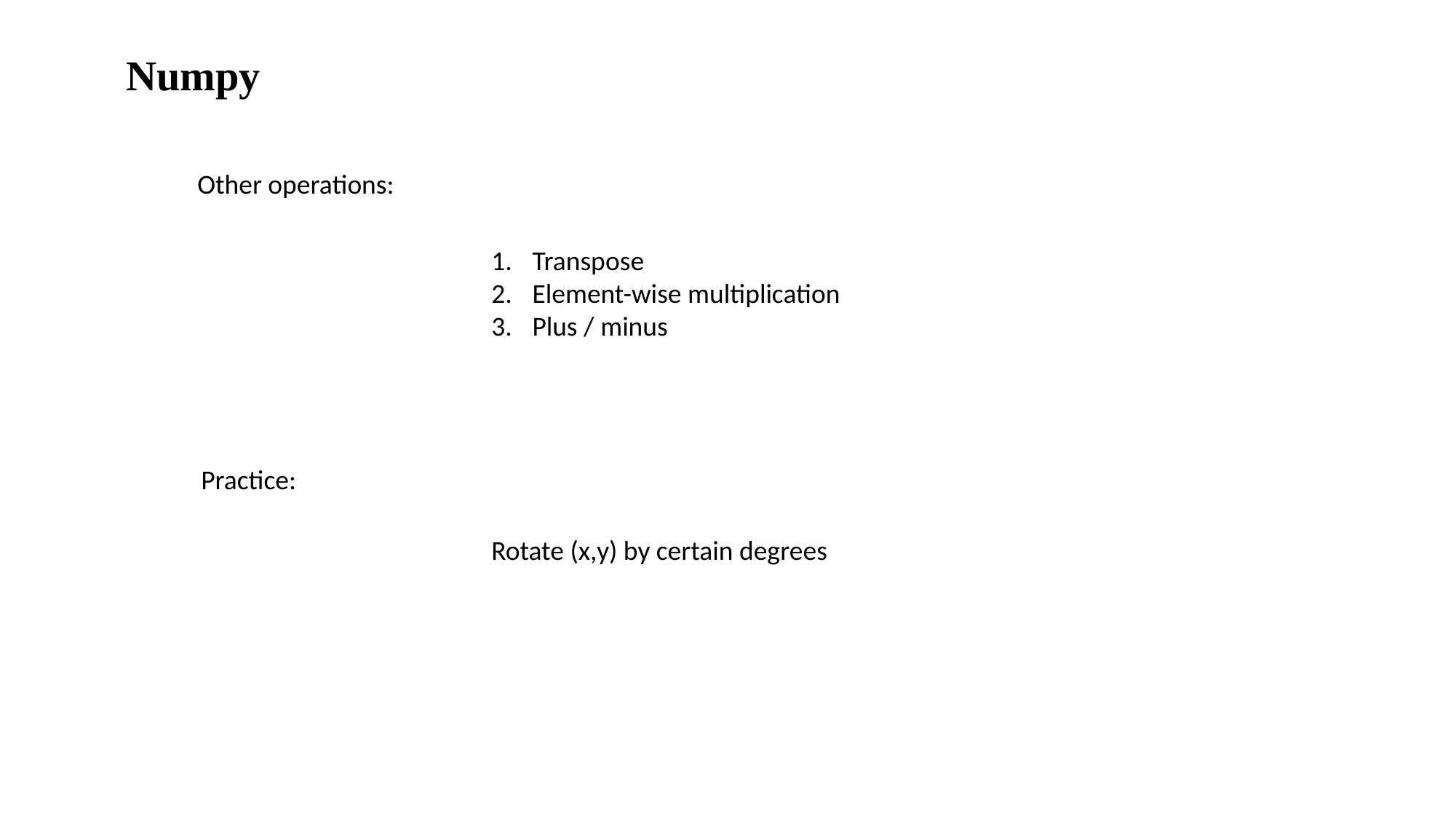

Numpy
Other operations:
Transpose
Element-wise multiplication
Plus / minus
Practice:
Rotate (x,y) by certain degrees